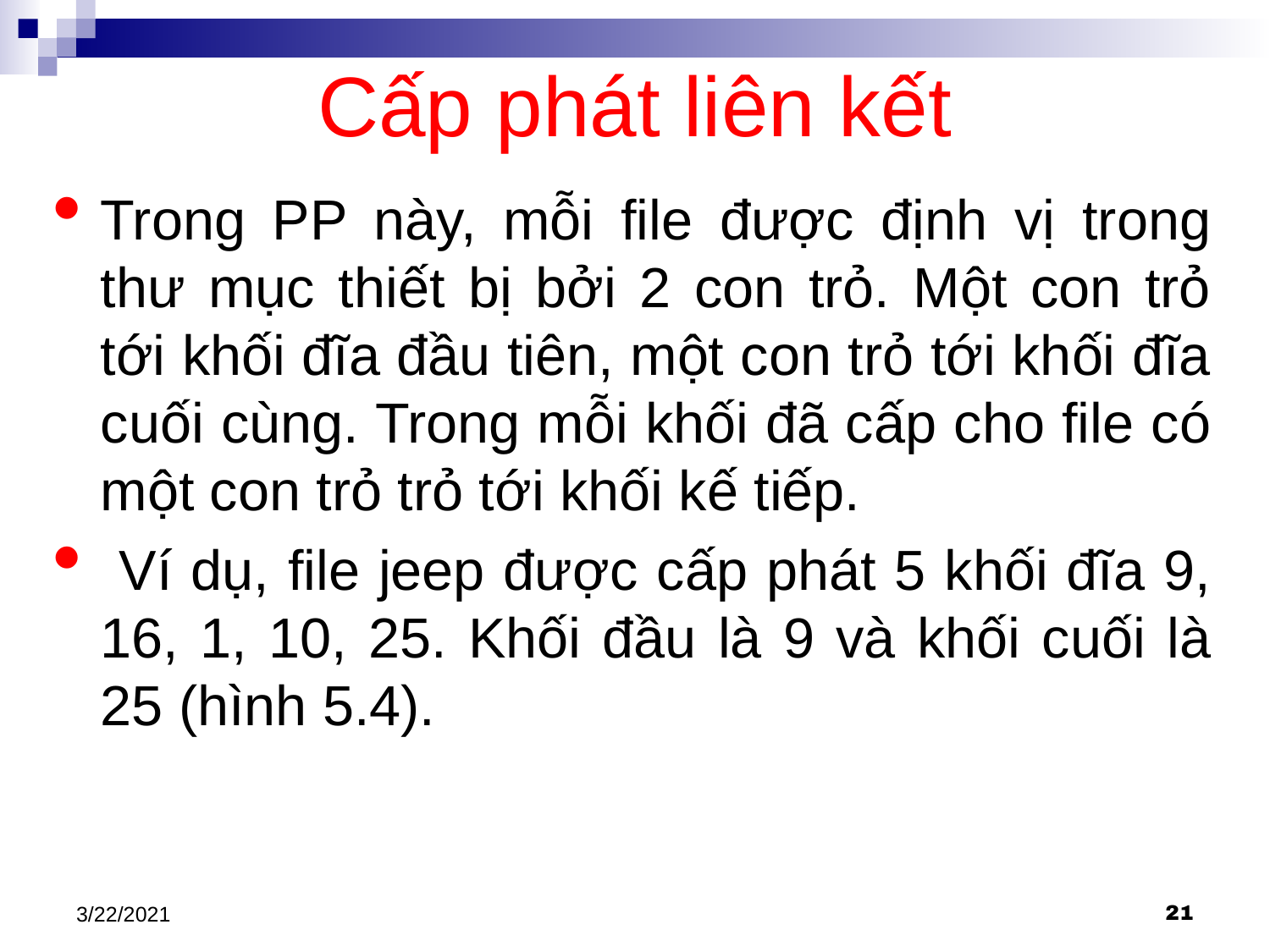

# Cấp phát liên kết
Trong PP này, mỗi file được định vị trong thư mục thiết bị bởi 2 con trỏ. Một con trỏ tới khối đĩa đầu tiên, một con trỏ tới khối đĩa cuối cùng. Trong mỗi khối đã cấp cho file có một con trỏ trỏ tới khối kế tiếp.
 Ví dụ, file jeep được cấp phát 5 khối đĩa 9, 16, 1, 10, 25. Khối đầu là 9 và khối cuối là 25 (hình 5.4).
3/22/2021
21